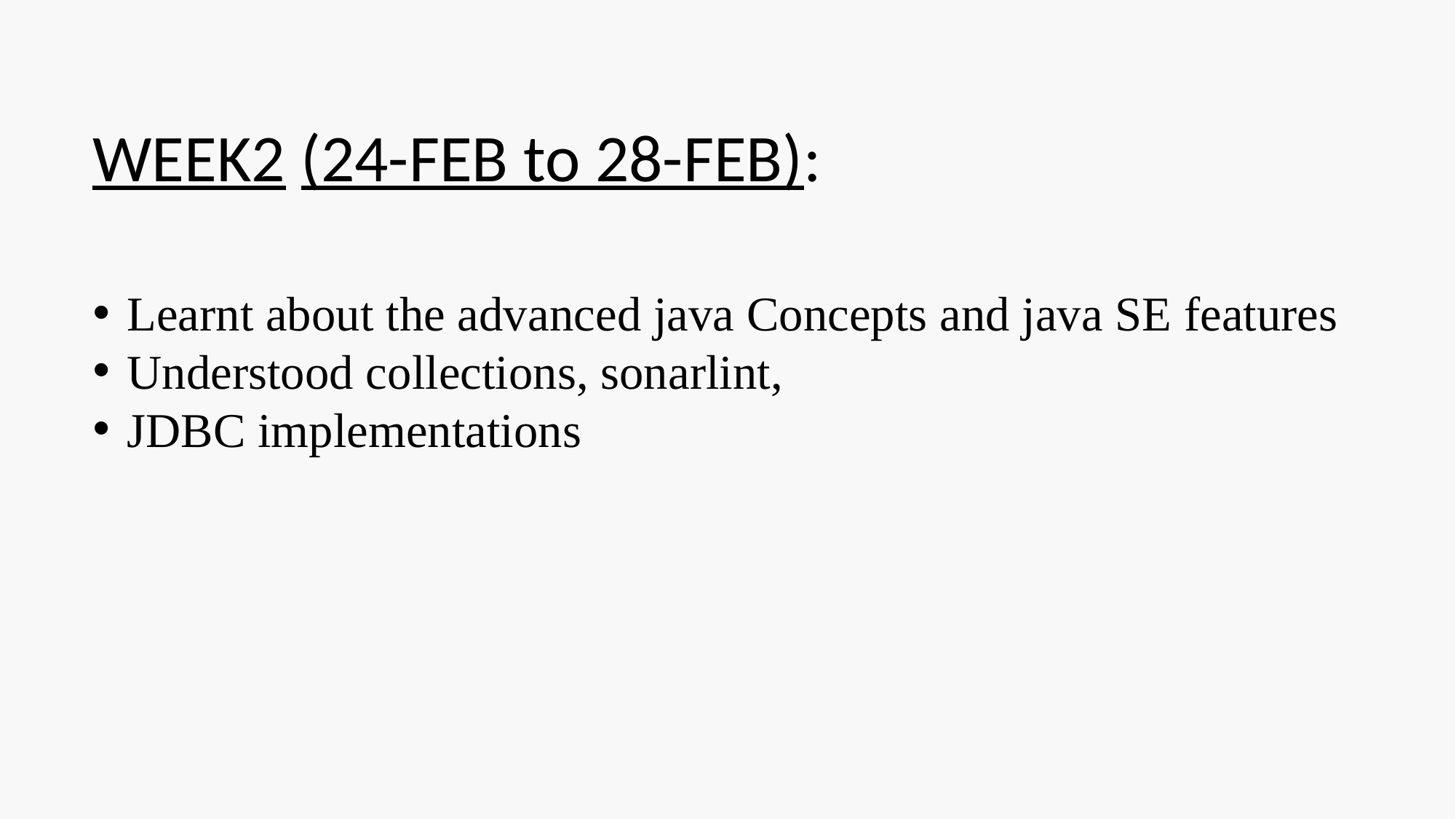

# WEEK2 (24-FEB to 28-FEB):
Learnt about the advanced java Concepts and java SE features
Understood collections, sonarlint,
JDBC implementations